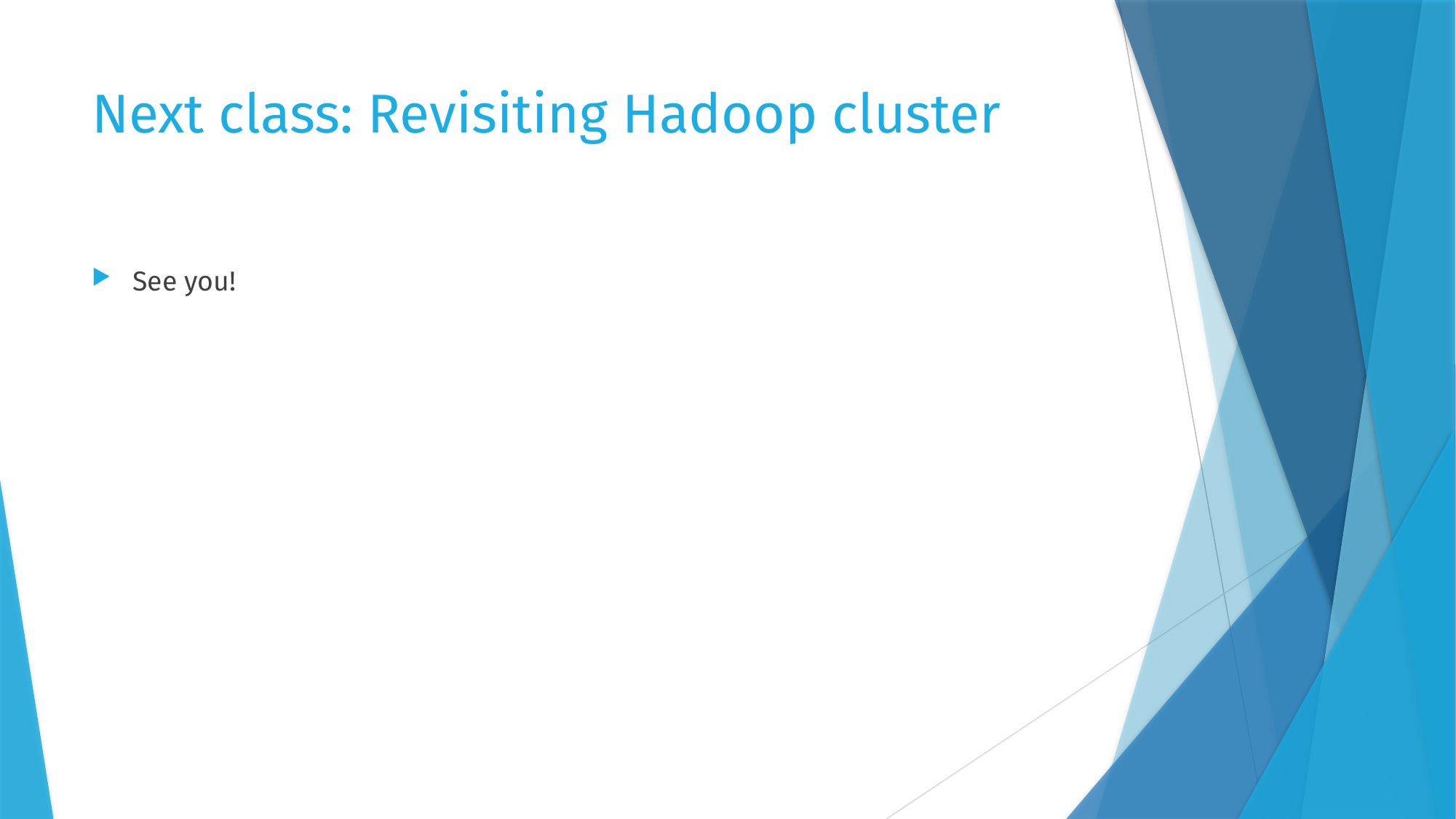

# Next class: Revisiting Hadoop cluster
See you!